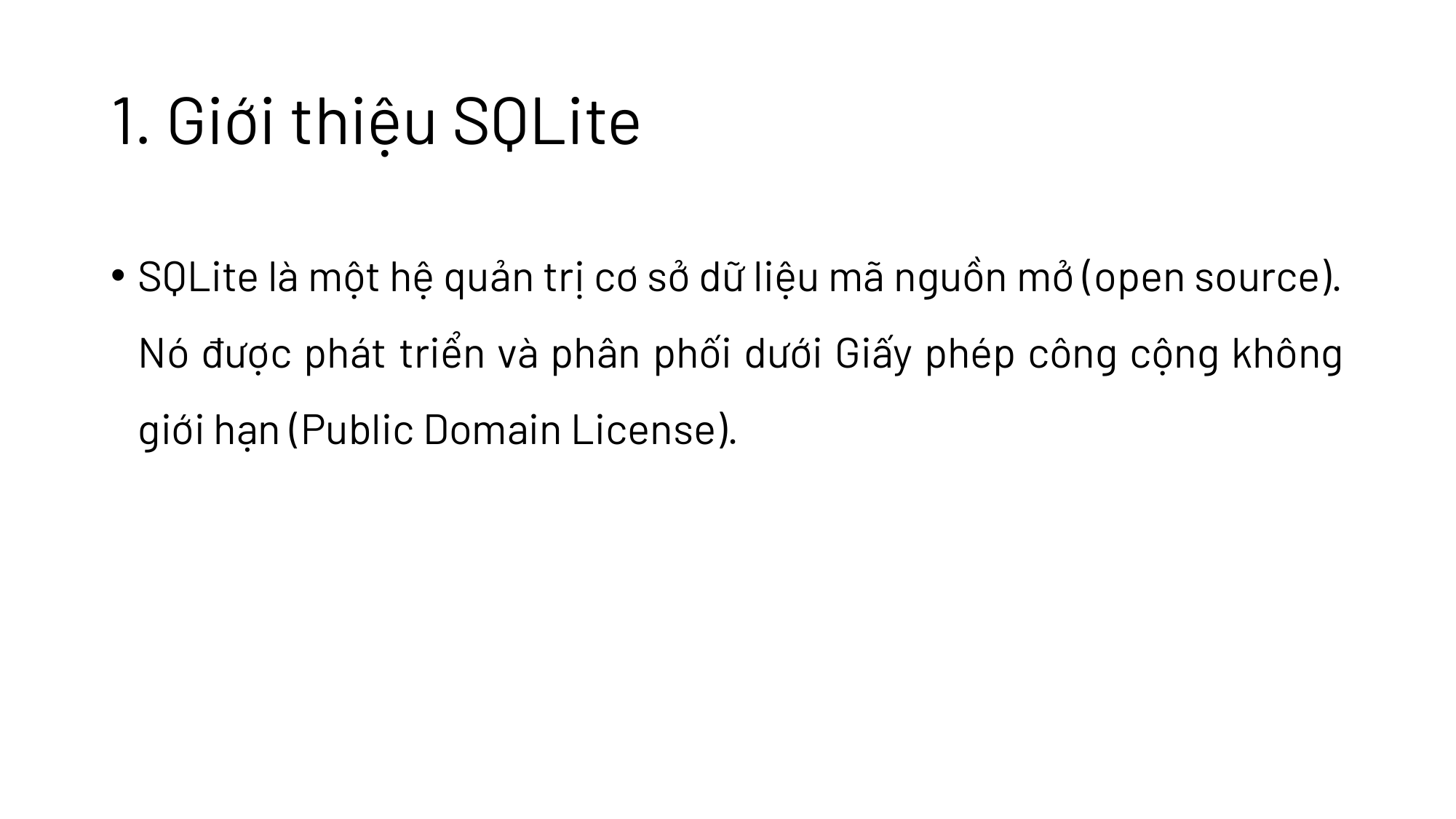

# 1. Giới thiệu SQLite
SQLite là một hệ quản trị cơ sở dữ liệu mã nguồn mở (open source). Nó được phát triển và phân phối dưới Giấy phép công cộng không giới hạn (Public Domain License).